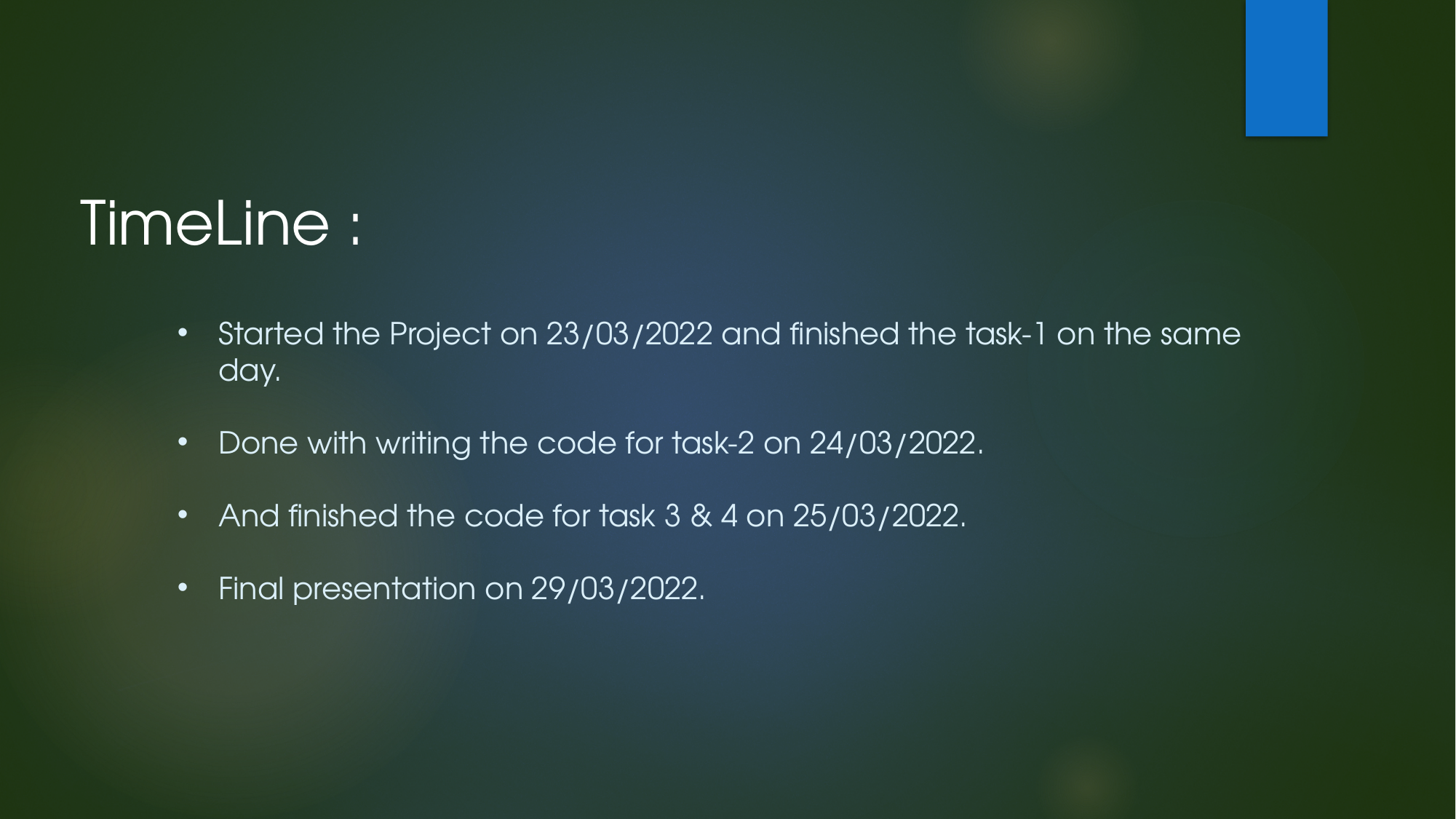

TimeLine :
Started the Project on 23/03/2022 and finished the task-1 on the same day.

Done with writing the code for task-2 on 24/03/2022.

And finished the code for task 3 & 4 on 25/03/2022.

Final presentation on 29/03/2022.